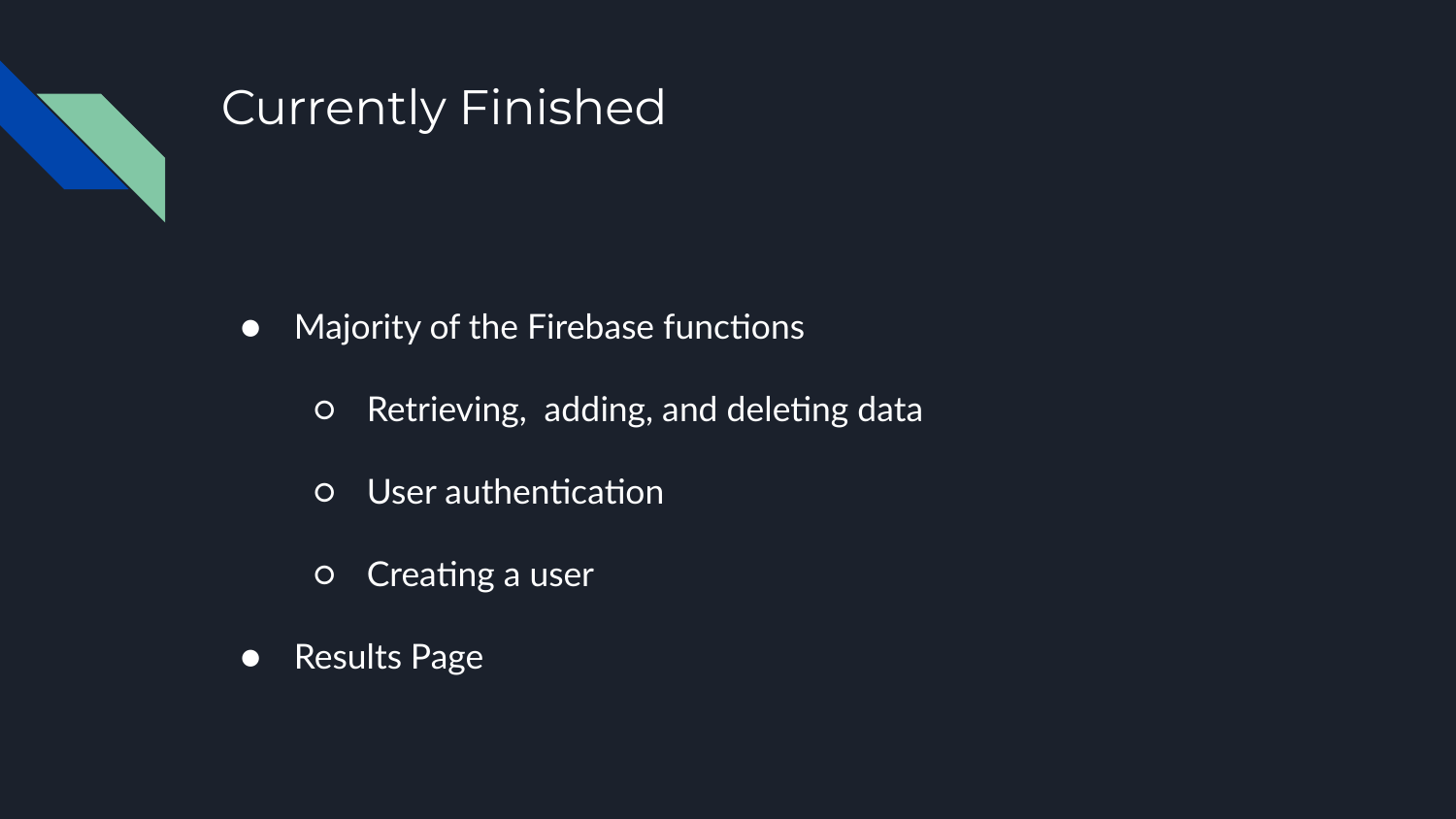

# Currently Finished
Majority of the Firebase functions
Retrieving,  adding, and deleting data
User authentication
Creating a user
Results Page